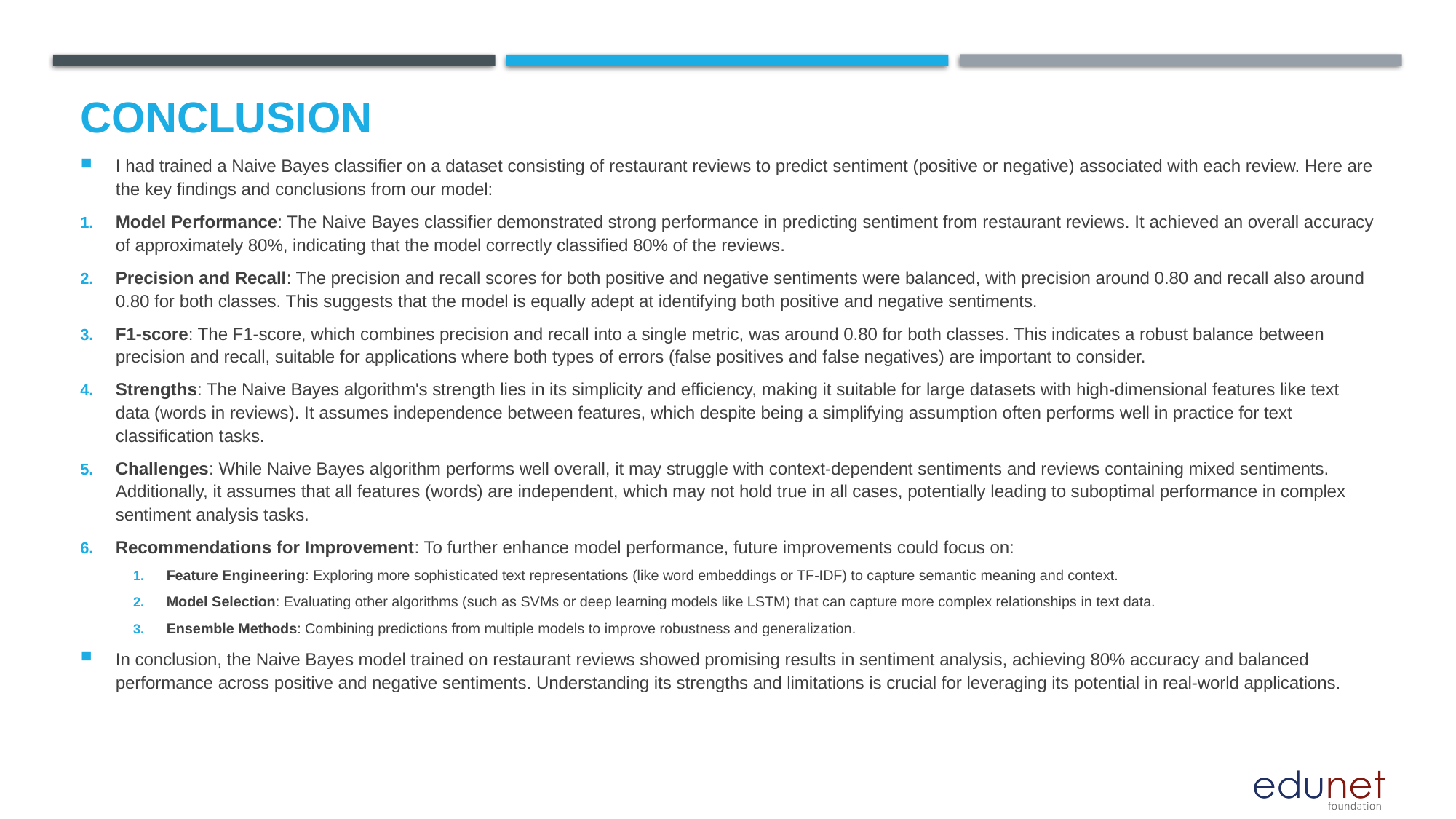

# Conclusion
I had trained a Naive Bayes classifier on a dataset consisting of restaurant reviews to predict sentiment (positive or negative) associated with each review. Here are the key findings and conclusions from our model:
Model Performance: The Naive Bayes classifier demonstrated strong performance in predicting sentiment from restaurant reviews. It achieved an overall accuracy of approximately 80%, indicating that the model correctly classified 80% of the reviews.
Precision and Recall: The precision and recall scores for both positive and negative sentiments were balanced, with precision around 0.80 and recall also around 0.80 for both classes. This suggests that the model is equally adept at identifying both positive and negative sentiments.
F1-score: The F1-score, which combines precision and recall into a single metric, was around 0.80 for both classes. This indicates a robust balance between precision and recall, suitable for applications where both types of errors (false positives and false negatives) are important to consider.
Strengths: The Naive Bayes algorithm's strength lies in its simplicity and efficiency, making it suitable for large datasets with high-dimensional features like text data (words in reviews). It assumes independence between features, which despite being a simplifying assumption often performs well in practice for text classification tasks.
Challenges: While Naive Bayes algorithm performs well overall, it may struggle with context-dependent sentiments and reviews containing mixed sentiments. Additionally, it assumes that all features (words) are independent, which may not hold true in all cases, potentially leading to suboptimal performance in complex sentiment analysis tasks.
Recommendations for Improvement: To further enhance model performance, future improvements could focus on:
Feature Engineering: Exploring more sophisticated text representations (like word embeddings or TF-IDF) to capture semantic meaning and context.
Model Selection: Evaluating other algorithms (such as SVMs or deep learning models like LSTM) that can capture more complex relationships in text data.
Ensemble Methods: Combining predictions from multiple models to improve robustness and generalization.
In conclusion, the Naive Bayes model trained on restaurant reviews showed promising results in sentiment analysis, achieving 80% accuracy and balanced performance across positive and negative sentiments. Understanding its strengths and limitations is crucial for leveraging its potential in real-world applications.